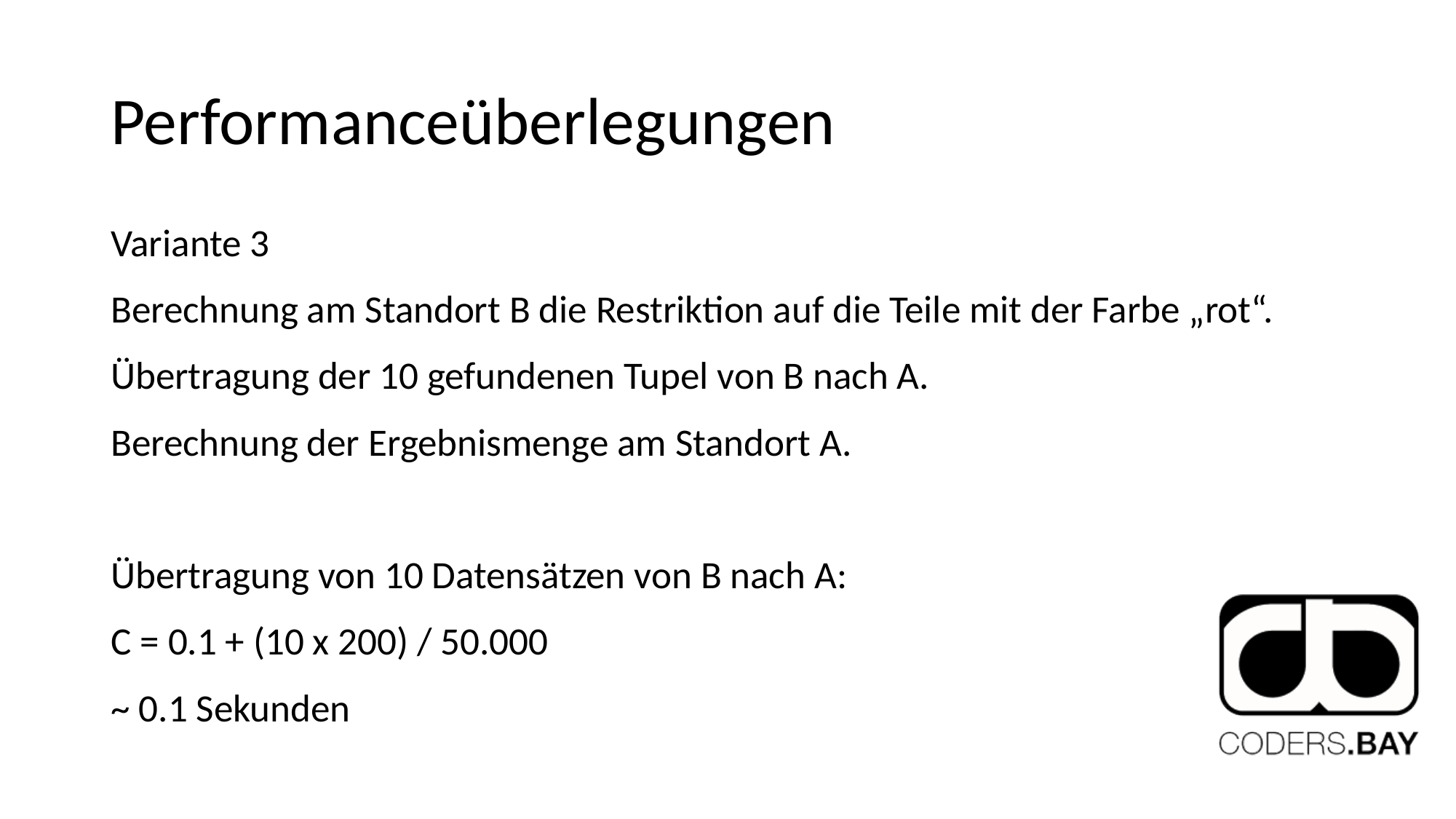

# Performanceüberlegungen
Variante 3
Berechnung am Standort B die Restriktion auf die Teile mit der Farbe „rot“.
Übertragung der 10 gefundenen Tupel von B nach A.
Berechnung der Ergebnismenge am Standort A.

Übertragung von 10 Datensätzen von B nach A:
C = 0.1 + (10 x 200) / 50.000
~ 0.1 Sekunden